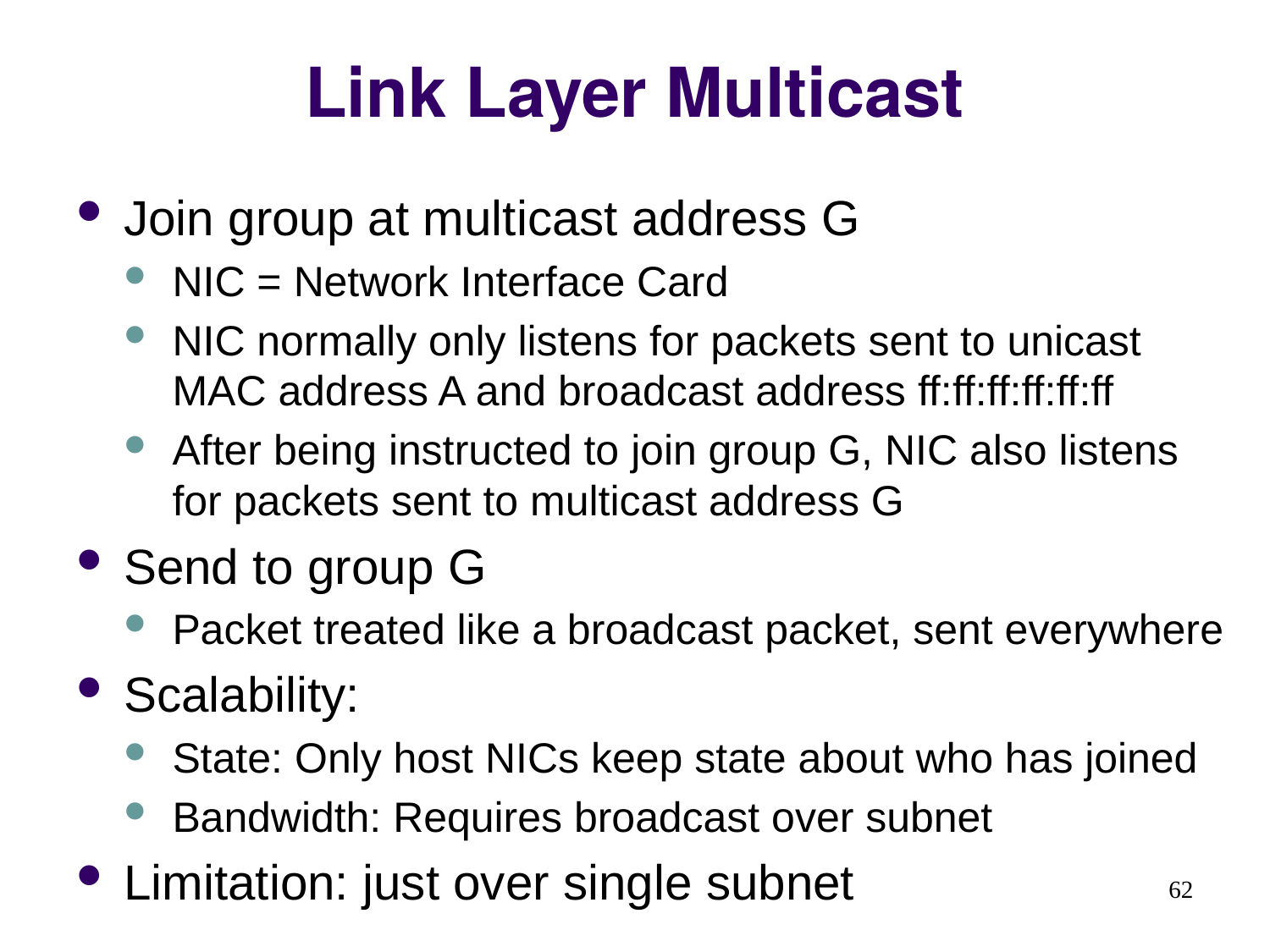

# Link Layer Multicast
Join group at multicast address G
NIC = Network Interface Card
NIC normally only listens for packets sent to unicast MAC address A and broadcast address ff:ff:ff:ff:ff:ff
After being instructed to join group G, NIC also listens for packets sent to multicast address G
Send to group G
Packet treated like a broadcast packet, sent everywhere
Scalability:
State: Only host NICs keep state about who has joined
Bandwidth: Requires broadcast over subnet
Limitation: just over single subnet

62